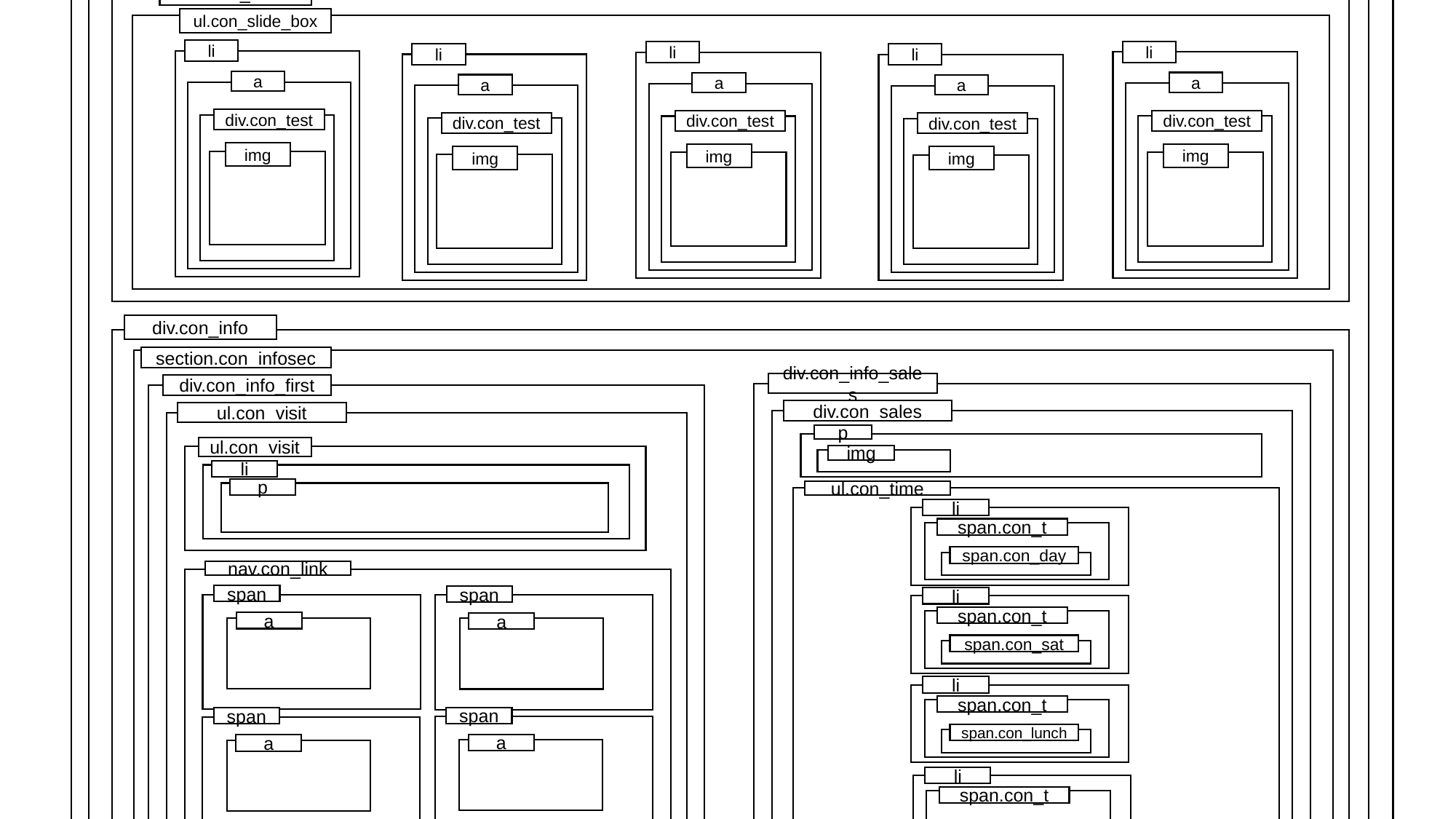

div.con_wrap

div.con_content

div.con_slide

ul.con_slide_box

li
li
li
li
li

a
a
a
a
a

div.con_test
div.con_test
div.con_test
div.con_test
div.con_test

img
img
img
img
img

div.con_info

section.con_infosec

div.con_info_sales
div.con_info_first

div.con_sales
ul.con_visit

p

ul.con_visit
img

li

p
ul.con_time

li

span.con_t

span.con_day

nav.con_link

span
span
li

span.con_t

a
a

span.con_sat

li

span.con_t

span
span

span.con_lunch

a
a

li

span.con_t